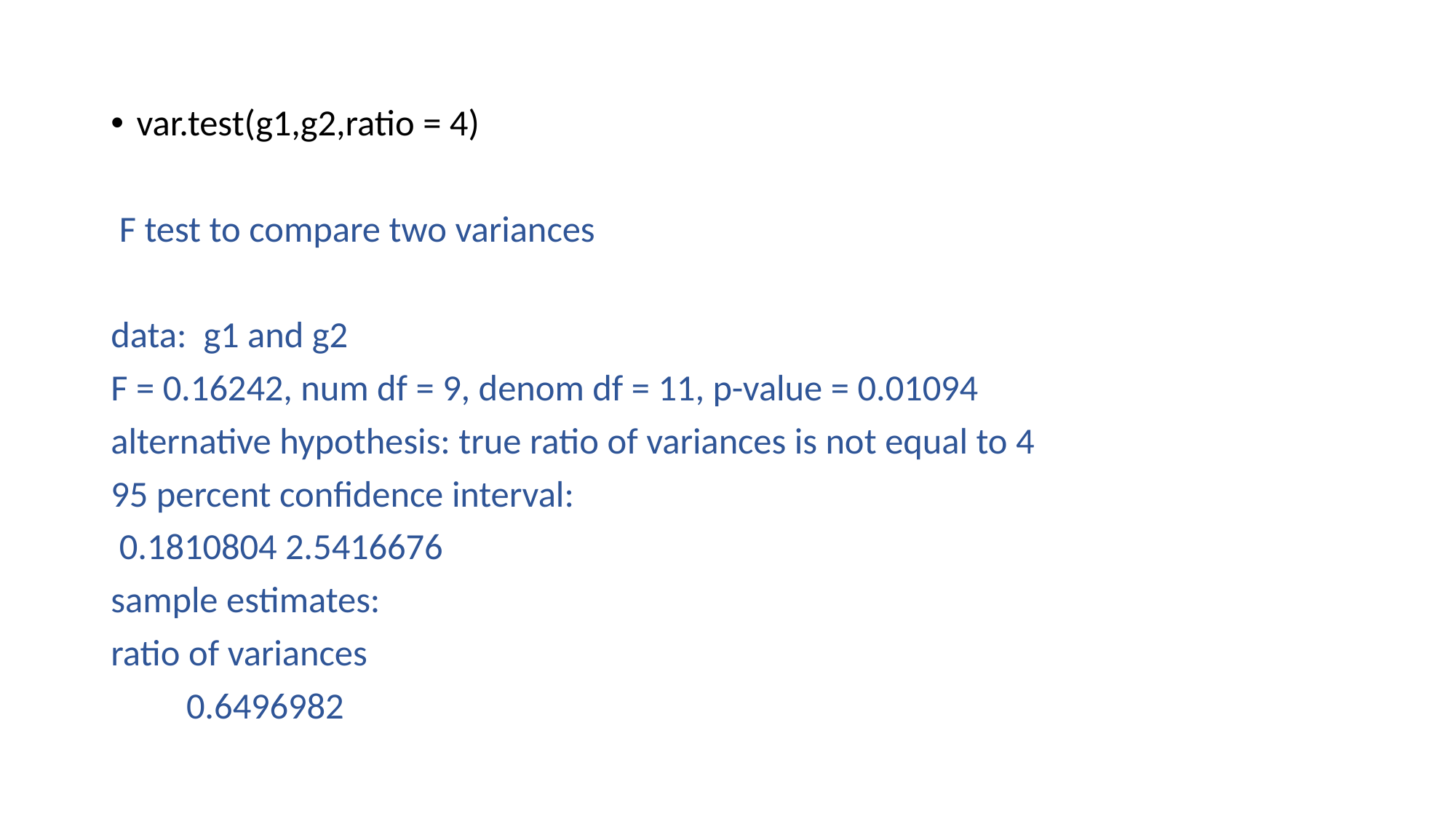

var.test(g1,g2,ratio = 4)

 F test to compare two variances

data:  g1 and g2
F = 0.16242, num df = 9, denom df = 11, p-value = 0.01094
alternative hypothesis: true ratio of variances is not equal to 4
95 percent confidence interval:
 0.1810804 2.5416676
sample estimates:
ratio of variances
         0.6496982